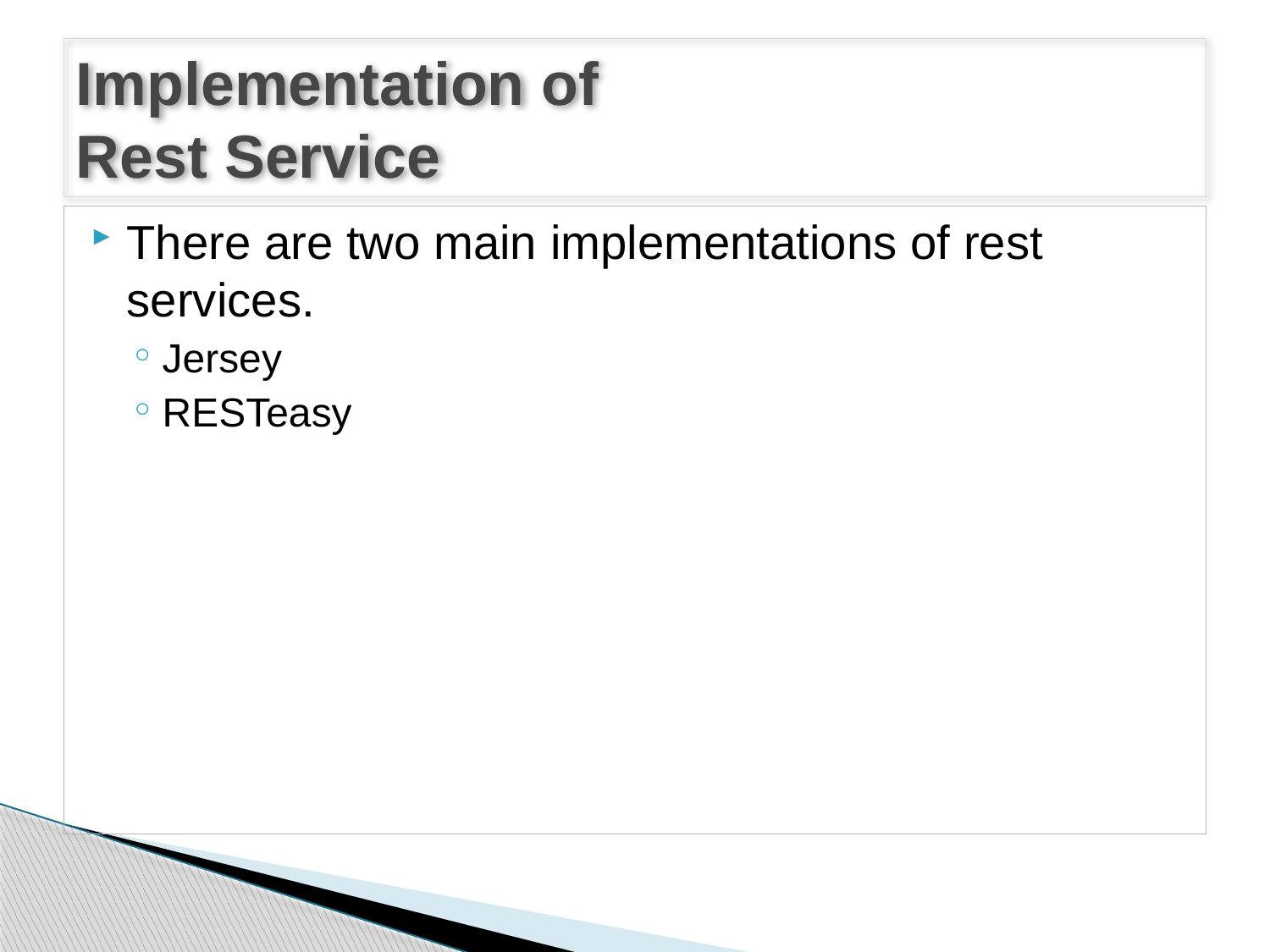

# Implementation of Rest Service
There are two main implementations of rest services.
Jersey
RESTeasy